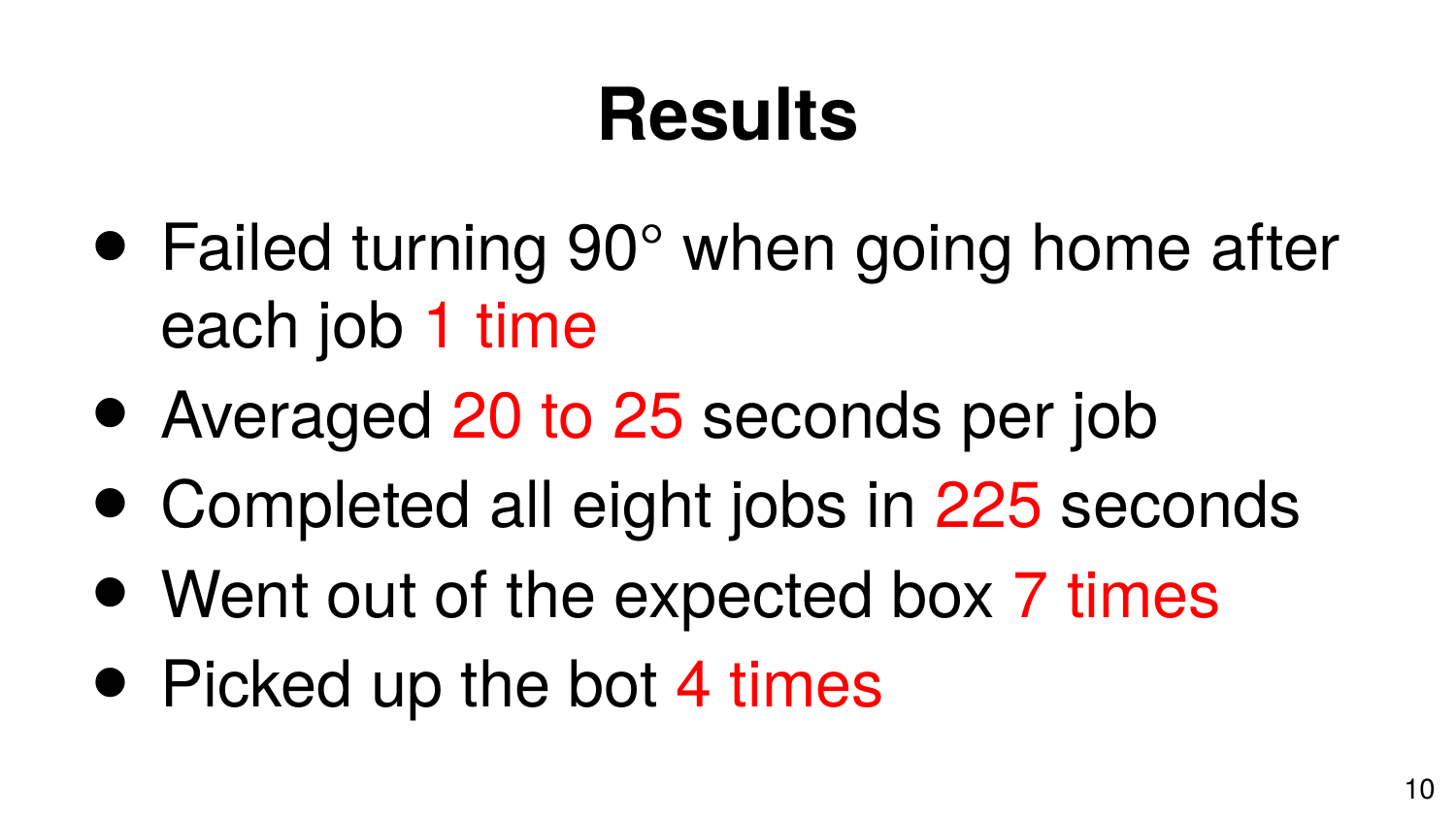

# Results
Failed turning 90° when going home after each job 1 time
Averaged 20 to 25 seconds per job
Completed all eight jobs in 225 seconds
Went out of the expected box 7 times
Picked up the bot 4 times
10